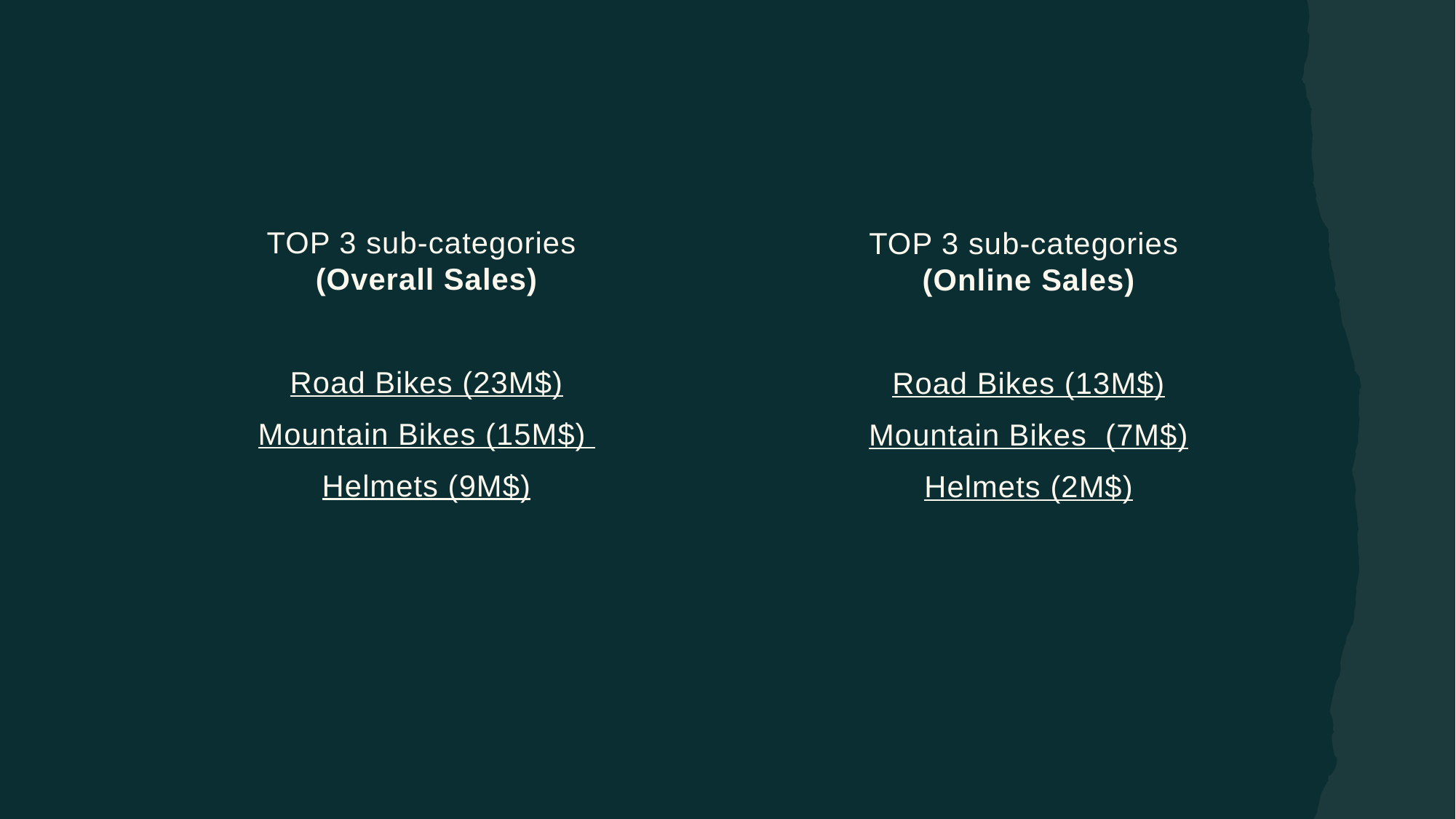

TOP 3 sub-categories
(Overall Sales)

Road Bikes (23M$)
Mountain Bikes (15M$)
Helmets (9M$)
TOP 3 sub-categories
(Online Sales)

Road Bikes (13M$)
Mountain Bikes  (7M$)
Helmets (2M$)